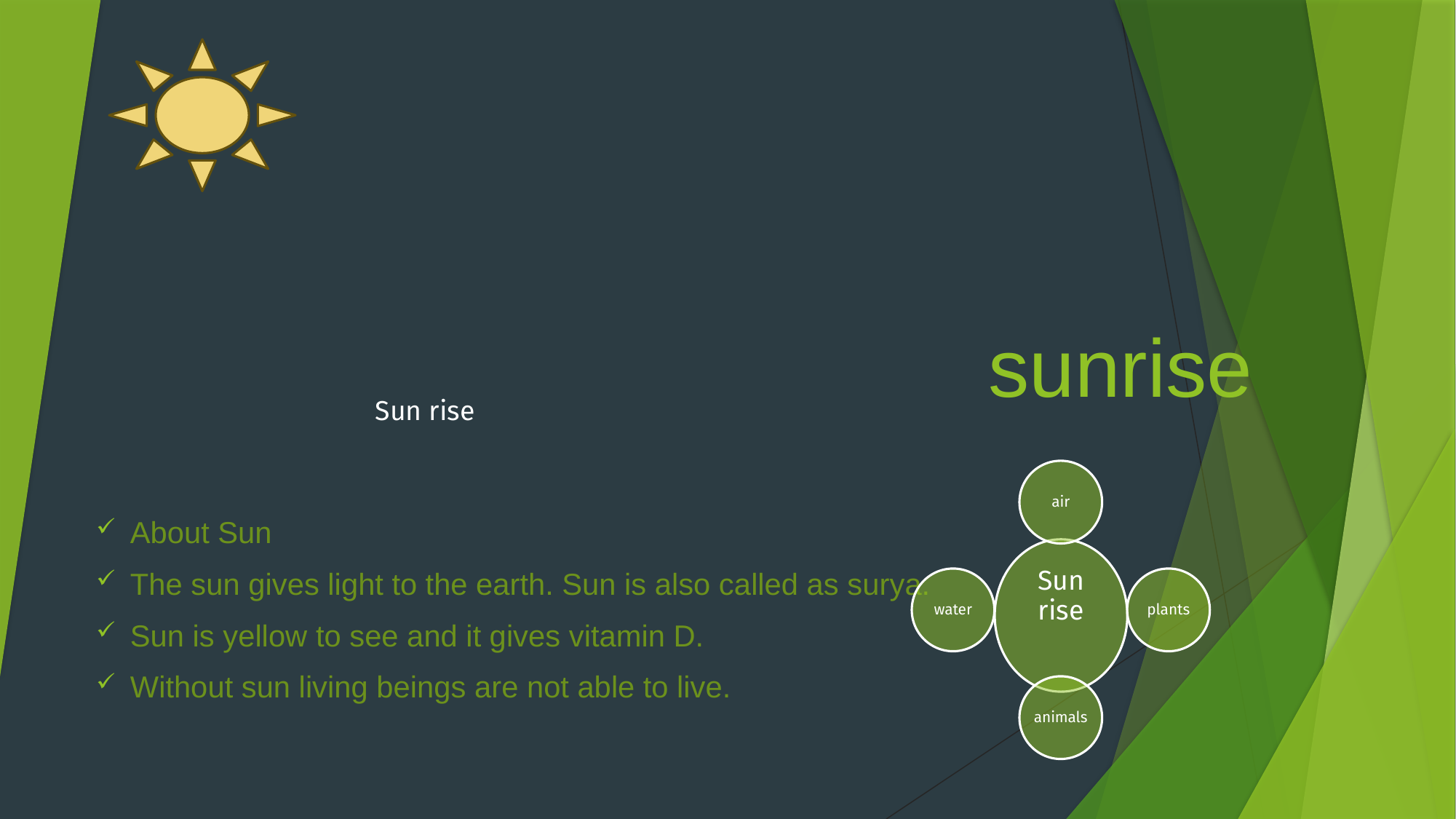

# sunrise
Sun rise
Sun rise

air
plants
animals
water
About Sun
The sun gives light to the earth. Sun is also called as surya.
Sun is yellow to see and it gives vitamin D.
Without sun living beings are not able to live.